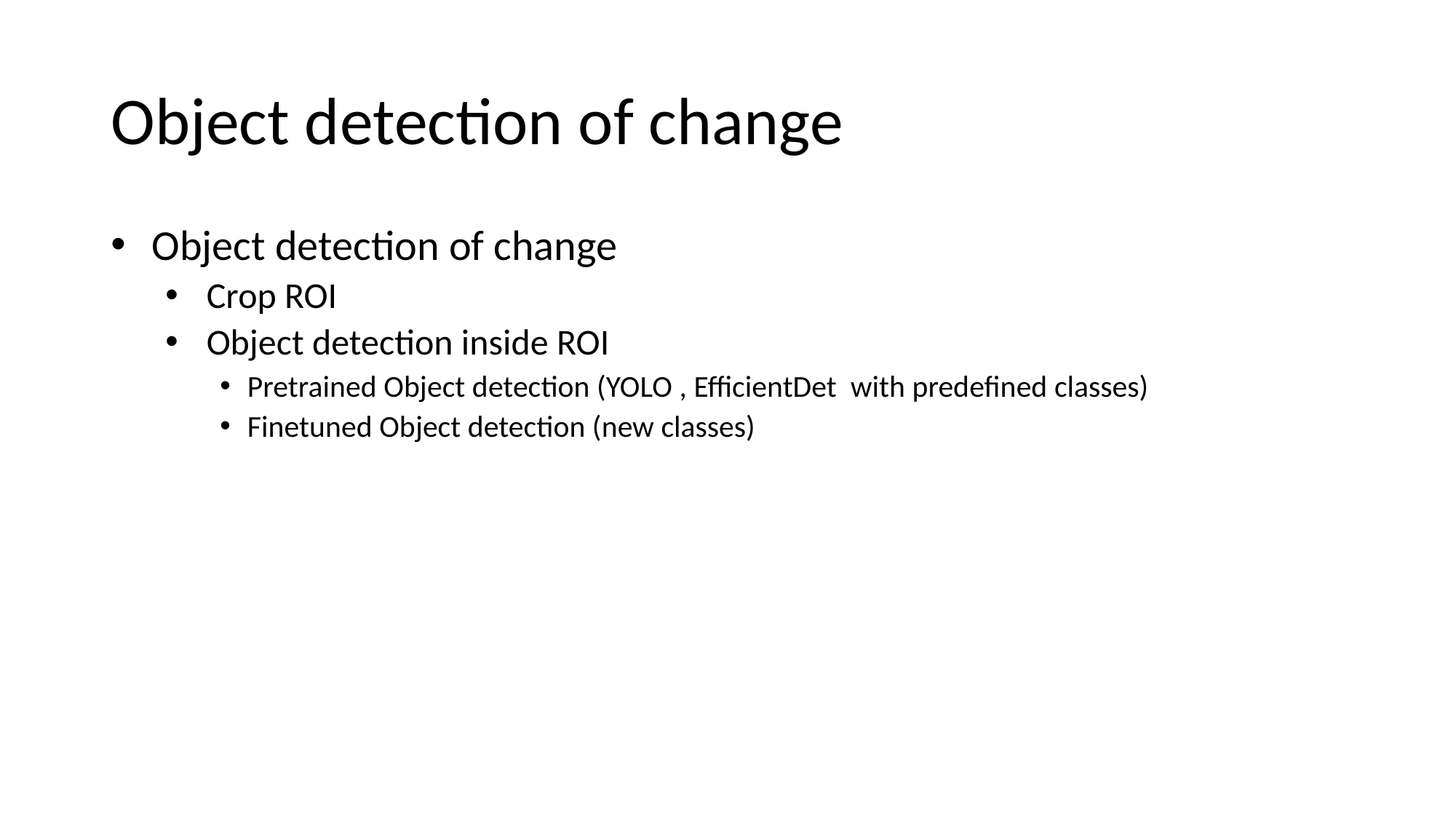

# Object detection of change
Object detection of change
Crop ROI
Object detection inside ROI
Pretrained Object detection (YOLO , EfficientDet  with predefined classes)
Finetuned Object detection (new classes)